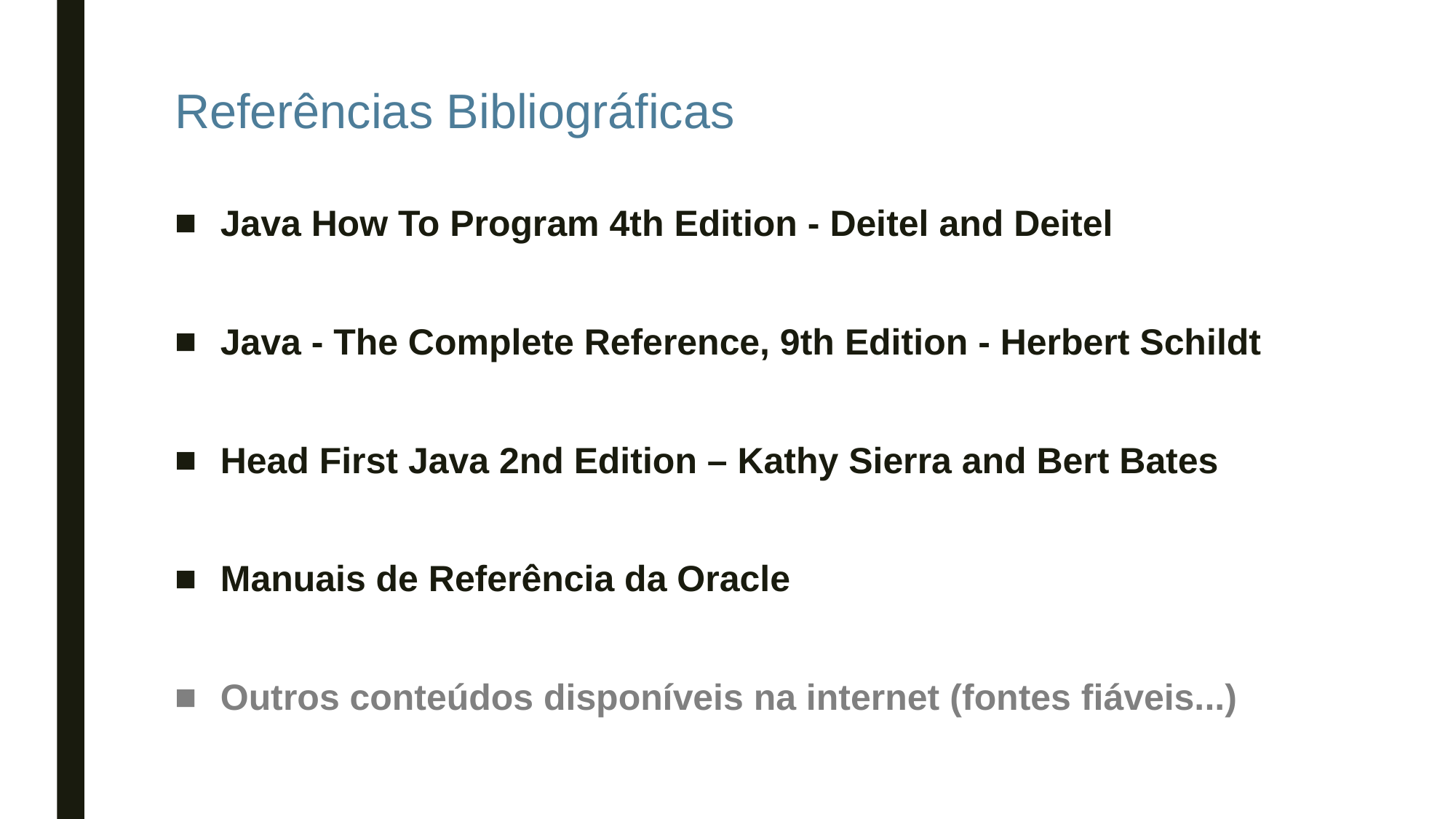

# Referências Bibliográficas
Java How To Program 4th Edition - Deitel and Deitel

Java - The Complete Reference, 9th Edition - Herbert Schildt

Head First Java 2nd Edition – Kathy Sierra and Bert Bates

Manuais de Referência da Oracle

Outros conteúdos disponíveis na internet (fontes fiáveis...)